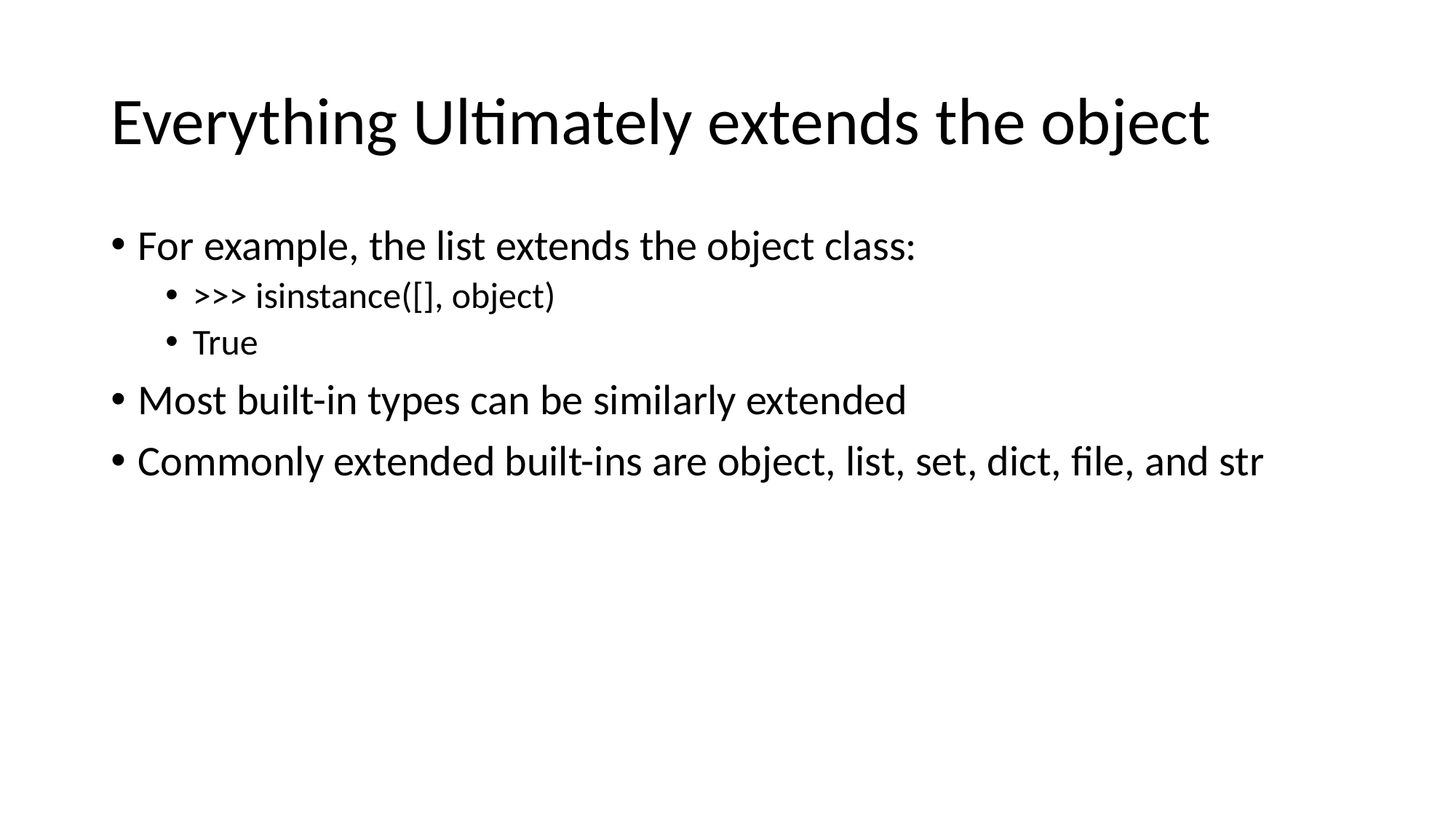

# Everything Ultimately extends the object
For example, the list extends the object class:
>>> isinstance([], object)
True
Most built-in types can be similarly extended
Commonly extended built-ins are object, list, set, dict, file, and str